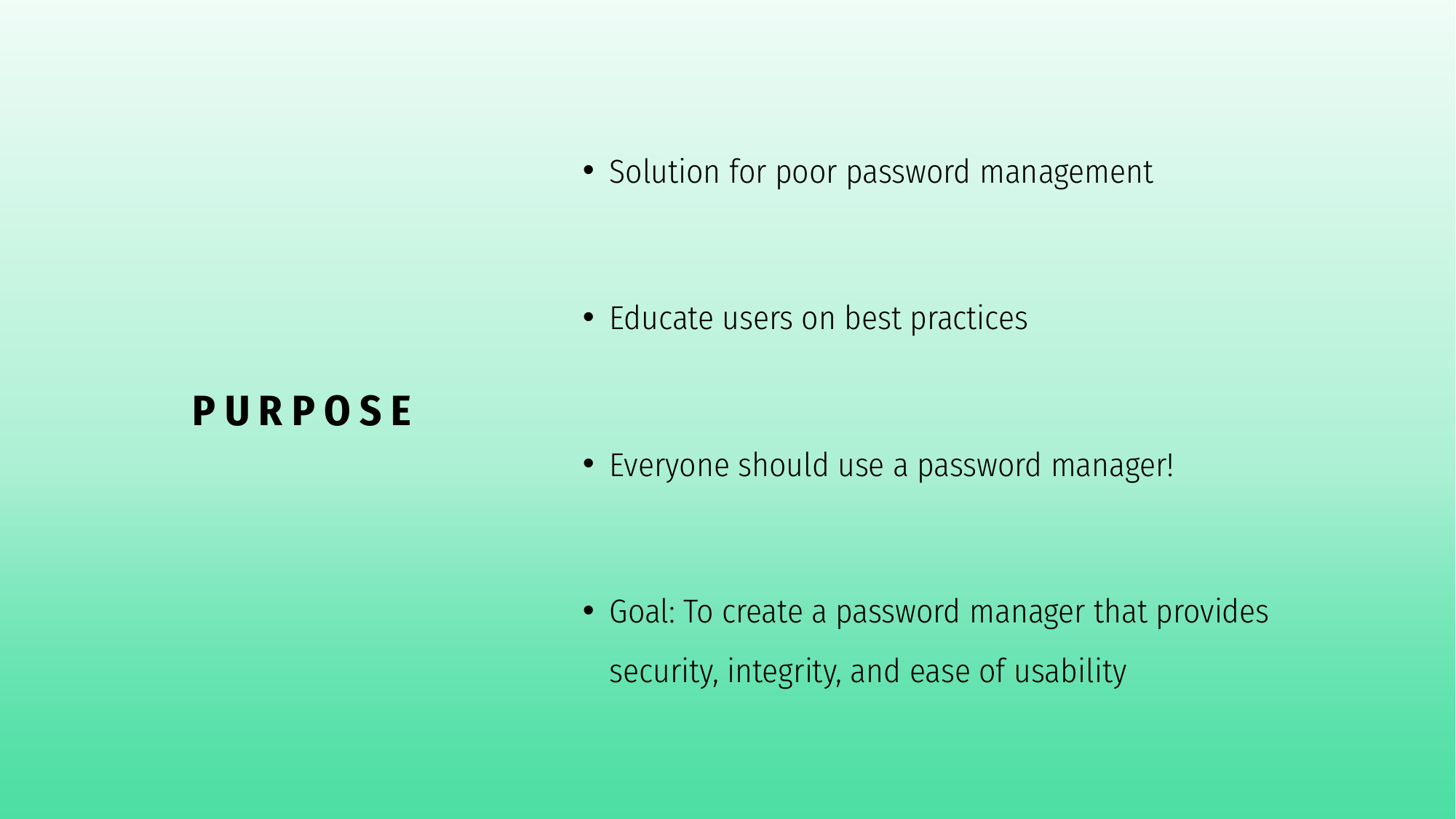

Solution for poor password management

Educate users on best practices

Everyone should use a password manager!

Goal: To create a password manager that provides security, integrity, and ease of usability
# Purpose